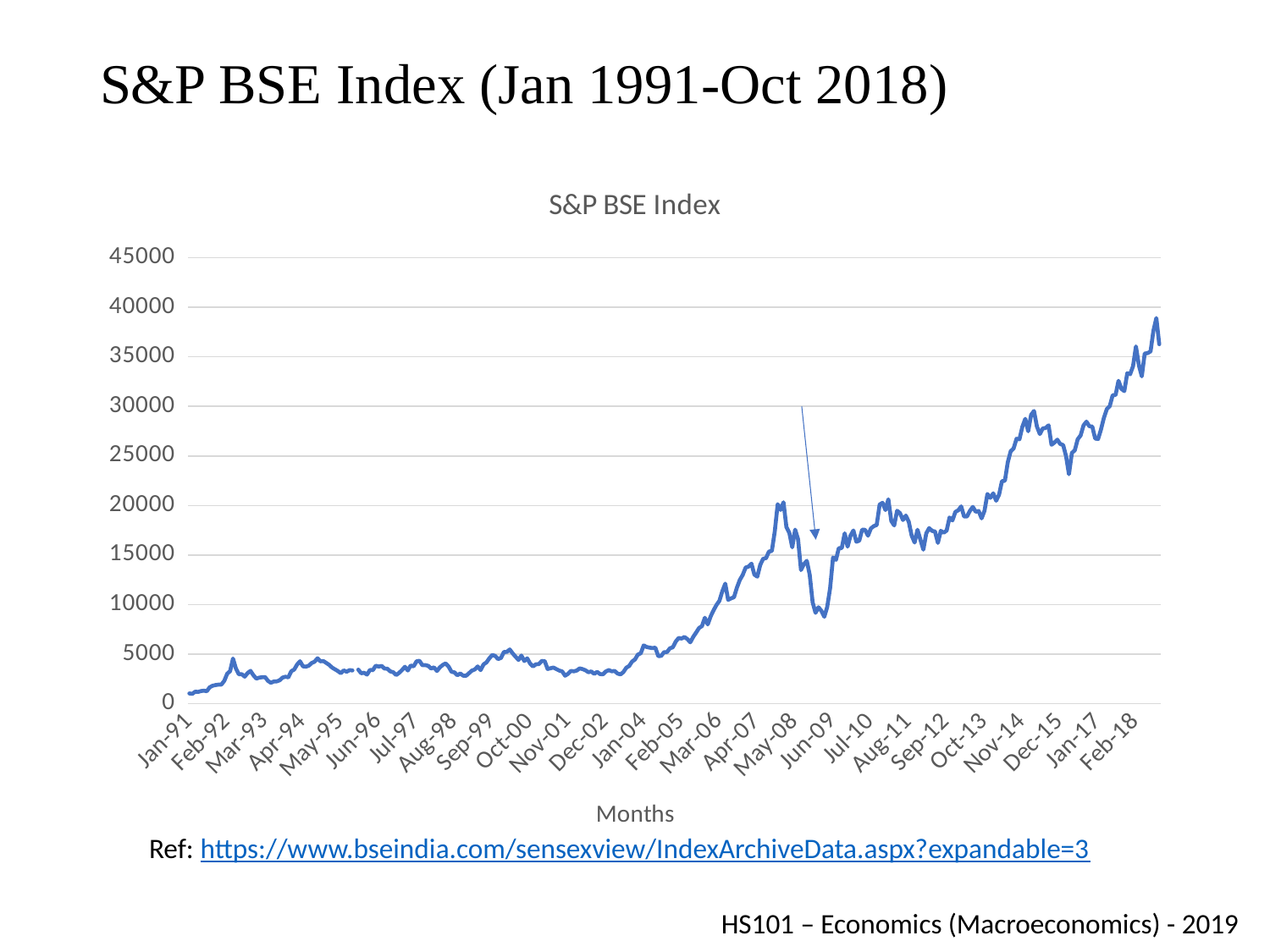

# S&P BSE Index (Jan 1991-Oct 2018)

### Chart: S&P BSE Index

| Category | Open |
|---|---|
| 33239 | 1027.38 |
| 33270 | 987.11 |
| 33298 | 1200.43 |
| 33329 | 1179.18 |
| 33359 | 1269.39 |
| 33390 | 1302.82 |
| 33420 | 1253.08 |
| 33451 | 1647.29 |
| 33482 | 1802.43 |
| 33512 | 1872.69 |
| 33543 | 1914.12 |
| 33573 | 1918.61 |
| 33604 | 2302.54 |
| 33635 | 3017.68 |
| 33664 | 3273.47 |
| 33695 | 4546.58 |
| 33725 | 3531.21 |
| 33756 | 2958.39 |
| 33786 | 2972.96 |
| 33817 | 2721.02 |
| 33848 | 3080.79 |
| 33878 | 3303.93 |
| 33909 | 2867.57 |
| 33939 | 2522.07 |
| 33970 | 2617.78 |
| 34001 | 2667.38 |
| 34029 | 2677.93 |
| 34060 | 2294.41 |
| 34090 | 2099.18 |
| 34121 | 2232.29 |
| 34151 | 2243.81 |
| 34182 | 2354.99 |
| 34213 | 2627.29 |
| 34243 | 2712.72 |
| 34274 | 2648.26 |
| 34304 | 3270.84 |
| 34335 | 3436.87 |
| 34366 | 3939.17 |
| 34394 | 4273.48 |
| 34425 | 3766.82 |
| 34455 | 3728.57 |
| 34486 | 3820.11 |
| 34516 | 4098.67 |
| 34547 | 4227.6 |
| 34578 | 4573.86 |
| 34608 | 4267.97 |
| 34639 | 4293.51 |
| 34669 | 4106.18 |
| 34700 | 3910.16 |
| 34731 | 3636.89 |
| 34759 | 3454.97 |
| 34790 | 3287.84 |
| 34820 | 3061.88 |
| 34851 | 3351.11 |
| 34881 | 3217.01 |
| 34912 | 3383.29 |
| 34943 | 3345.56 |
| 34973 | None |
| 35004 | 3428.79 |
| 35034 | 3064.38 |
| 35065 | 3114.08 |
| 35096 | 2929.04 |
| 35125 | 3391.08 |
| 35156 | 3376.64 |
| 35186 | 3827.6 |
| 35217 | 3731.96 |
| 35247 | 3798.87 |
| 35278 | 3539.97 |
| 35309 | 3519.42 |
| 35339 | 3249.15 |
| 35370 | 3164.03 |
| 35400 | 2883.88 |
| 35431 | 3096.65 |
| 35462 | 3379.76 |
| 35490 | 3713.74 |
| 35521 | 3339.47 |
| 35551 | 3838.44 |
| 35582 | 3758.39 |
| 35612 | 4263.11 |
| 35643 | 4322.19 |
| 35674 | 3875.26 |
| 35704 | 3885.41 |
| 35735 | 3814.75 |
| 35765 | 3536.07 |
| 35796 | 3658.34 |
| 35827 | 3288.78 |
| 35855 | 3657.57 |
| 35886 | 3901.44 |
| 35916 | 4058.75 |
| 35947 | 3737.25 |
| 35977 | 3210.6 |
| 36008 | 3159.02 |
| 36039 | 2862.24 |
| 36069 | 3036.15 |
| 36100 | 2820.23 |
| 36130 | 2803.73 |
| 36161 | 3064.95 |
| 36192 | 3331.91 |
| 36220 | 3447.5 |
| 36251 | 3750.22 |
| 36281 | 3380.61 |
| 36312 | 3954.26 |
| 36342 | 4156.62 |
| 36373 | 4571.36 |
| 36404 | 4910.64 |
| 36434 | 4808.63 |
| 36465 | 4490.06 |
| 36495 | 4609.66 |
| 36526 | 5209.54 |
| 36557 | 5217.65 |
| 36586 | 5464.65 |
| 36617 | 5070.5 |
| 36647 | 4736.02 |
| 36678 | 4406.52 |
| 36708 | 4846.69 |
| 36739 | 4295.35 |
| 36770 | 4571.89 |
| 36800 | 4035.64 |
| 36831 | 3749.35 |
| 36861 | 3968.89 |
| 36892 | 3990.65 |
| 36923 | 4303.13 |
| 36951 | 4288.23 |
| 36982 | 3491.41 |
| 37012 | 3565.53 |
| 37043 | 3637.03 |
| 37073 | 3480.06 |
| 37104 | 3335.0 |
| 37135 | 3245.71 |
| 37165 | 2817.74 |
| 37196 | 3003.95 |
| 37226 | 3301.05 |
| 37257 | 3262.01 |
| 37288 | 3334.69 |
| 37316 | 3551.56 |
| 37347 | 3482.94 |
| 37377 | 3361.33 |
| 37408 | 3162.27 |
| 37438 | 3246.44 |
| 37469 | 2998.46 |
| 37500 | 3206.81 |
| 37530 | 2976.04 |
| 37561 | 2956.94 |
| 37591 | 3247.6 |
| 37622 | 3383.85 |
| 37653 | 3260.04 |
| 37681 | 3301.67 |
| 37712 | 3037.54 |
| 37742 | 2949.04 |
| 37773 | 3176.56 |
| 37803 | 3617.74 |
| 37834 | 3800.73 |
| 37865 | 4248.07 |
| 37895 | 4452.07 |
| 37926 | 4946.93 |
| 37956 | 5086.86 |
| 37987 | 5872.48 |
| 38018 | 5715.46 |
| 38047 | 5649.3 |
| 38078 | 5599.12 |
| 38108 | 5645.86 |
| 38139 | 4792.01 |
| 38169 | 4813.76 |
| 38200 | 5193.25 |
| 38231 | 5202.16 |
| 38261 | 5587.46 |
| 38292 | 5678.65 |
| 38322 | 6259.28 |
| 38353 | 6626.49 |
| 38384 | 6565.21 |
| 38412 | 6725.92 |
| 38443 | 6506.6 |
| 38473 | 6183.07 |
| 38504 | 6729.39 |
| 38534 | 7165.45 |
| 38565 | 7632.01 |
| 38596 | 7818.9 |
| 38626 | 8662.99 |
| 38657 | 7989.86 |
| 38687 | 8813.82 |
| 38718 | 9422.49 |
| 38749 | 9959.24 |
| 38777 | 10368.75 |
| 38808 | 11342.96 |
| 38838 | 12103.78 |
| 38869 | 10472.46 |
| 38899 | 10616.97 |
| 38930 | 10737.5 |
| 38961 | 11699.57 |
| 38991 | 12473.79 |
| 39022 | 12992.62 |
| 39052 | 13729.67 |
| 39083 | 13827.77 |
| 39114 | 14124.36 |
| 39142 | 13013.74 |
| 39173 | 12811.93 |
| 39203 | 13987.77 |
| 39234 | 14610.28 |
| 39264 | 14685.16 |
| 39295 | 15344.02 |
| 39326 | 15401.99 |
| 39356 | 17356.99 |
| 39387 | 20130.23 |
| 39417 | 19547.09 |
| 39448 | 20325.27 |
| 39479 | 17820.67 |
| 39508 | 17227.56 |
| 39539 | 15771.72 |
| 39569 | 17560.15 |
| 39600 | 16591.46 |
| 39630 | 13480.02 |
| 39661 | 14064.26 |
| 39692 | 14412.99 |
| 39722 | 13006.72 |
| 39753 | 10209.37 |
| 39783 | 9162.94 |
| 39814 | 9720.55 |
| 39845 | 9363.58 |
| 39873 | 8762.88 |
| 39904 | 9745.77 |
| 39934 | 11635.24 |
| 39965 | 14746.51 |
| 39995 | 14506.43 |
| 40026 | 15694.78 |
| 40057 | 15691.27 |
| 40087 | 17186.2 |
| 40118 | 15838.63 |
| 40148 | 16947.46 |
| 40179 | 17473.45 |
| 40210 | 16339.32 |
| 40238 | 16438.45 |
| 40269 | 17555.04 |
| 40299 | 17536.86 |
| 40330 | 16942.82 |
| 40360 | 17679.34 |
| 40391 | 17911.31 |
| 40422 | 18027.12 |
| 40452 | 20094.1 |
| 40483 | 20272.49 |
| 40513 | 19529.99 |
| 40544 | 20621.61 |
| 40575 | 18425.18 |
| 40603 | 17982.28 |
| 40634 | 19463.11 |
| 40664 | 19224.05 |
| 40695 | 18527.12 |
| 40725 | 18974.96 |
| 40756 | 18352.23 |
| 40787 | 16963.67 |
| 40817 | 16255.97 |
| 40848 | 17540.55 |
| 40878 | 16555.93 |
| 40909 | 15534.67 |
| 40940 | 17179.64 |
| 40969 | 17714.62 |
| 41000 | 17429.96 |
| 41030 | 17370.93 |
| 41061 | 16217.48 |
| 41091 | 17438.68 |
| 41122 | 17244.44 |
| 41153 | 17465.6 |
| 41183 | 18784.64 |
| 41214 | 18487.9 |
| 41244 | 19342.83 |
| 41275 | 19513.45 |
| 41306 | 19907.21 |
| 41334 | 18876.68 |
| 41365 | 18890.81 |
| 41395 | 19459.33 |
| 41426 | 19859.22 |
| 41456 | 19352.48 |
| 41487 | 19443.29 |
| 41518 | 18691.83 |
| 41548 | 19452.05 |
| 41579 | 21158.81 |
| 41609 | 20771.27 |
| 41640 | 21222.19 |
| 41671 | 20479.03 |
| 41699 | 21079.27 |
| 41730 | 22455.23 |
| 41760 | 22493.59 |
| 41791 | 24368.96 |
| 41821 | 25469.94 |
| 41852 | 25753.92 |
| 41883 | 26733.18 |
| 41913 | 26681.47 |
| 41944 | 27943.04 |
| 41974 | 28748.22 |
| 42005 | 27485.77 |
| 42036 | 29143.63 |
| 42064 | 29533.42 |
| 42095 | 27954.86 |
| 42125 | 27204.63 |
| 42156 | 27770.79 |
| 42186 | 27823.65 |
| 42217 | 28089.09 |
| 42248 | 26127.04 |
| 42278 | 26344.19 |
| 42309 | 26641.69 |
| 42339 | 26201.27 |
| 42370 | 26101.5 |
| 42401 | 24982.22 |
| 42430 | 23153.32 |
| 42461 | 25301.7 |
| 42491 | 25565.44 |
| 42522 | 26684.46 |
| 42552 | 27064.33 |
| 42583 | 28083.08 |
| 42614 | 28459.09 |
| 42644 | 27997.29 |
| 42675 | 27966.18 |
| 42705 | 26756.66 |
| 42736 | 26711.15 |
| 42767 | 27669.08 |
| 42795 | 28849.04 |
| 42826 | 29737.73 |
| 42856 | 30021.49 |
| 42887 | 31117.09 |
| 42917 | 31156.04 |
| 42948 | 32579.8 |
| 42979 | 31769.34 |
| 43009 | 31537.81 |
| 43040 | 33344.23 |
| 43070 | 33247.66 |
| 43101 | 34059.99 |
| 43132 | 36048.99 |
| 43160 | 34141.22 |
| 43191 | 33030.87 |
| 43221 | 35328.91 |
| 43252 | 35373.98 |
| 43282 | 35545.22 |
| 43313 | 37643.87 |
| 43344 | 38915.91 |
| 43374 | 36274.25 |
Ref: https://www.bseindia.com/sensexview/IndexArchiveData.aspx?expandable=3
HS101 – Economics (Macroeconomics) - 2019